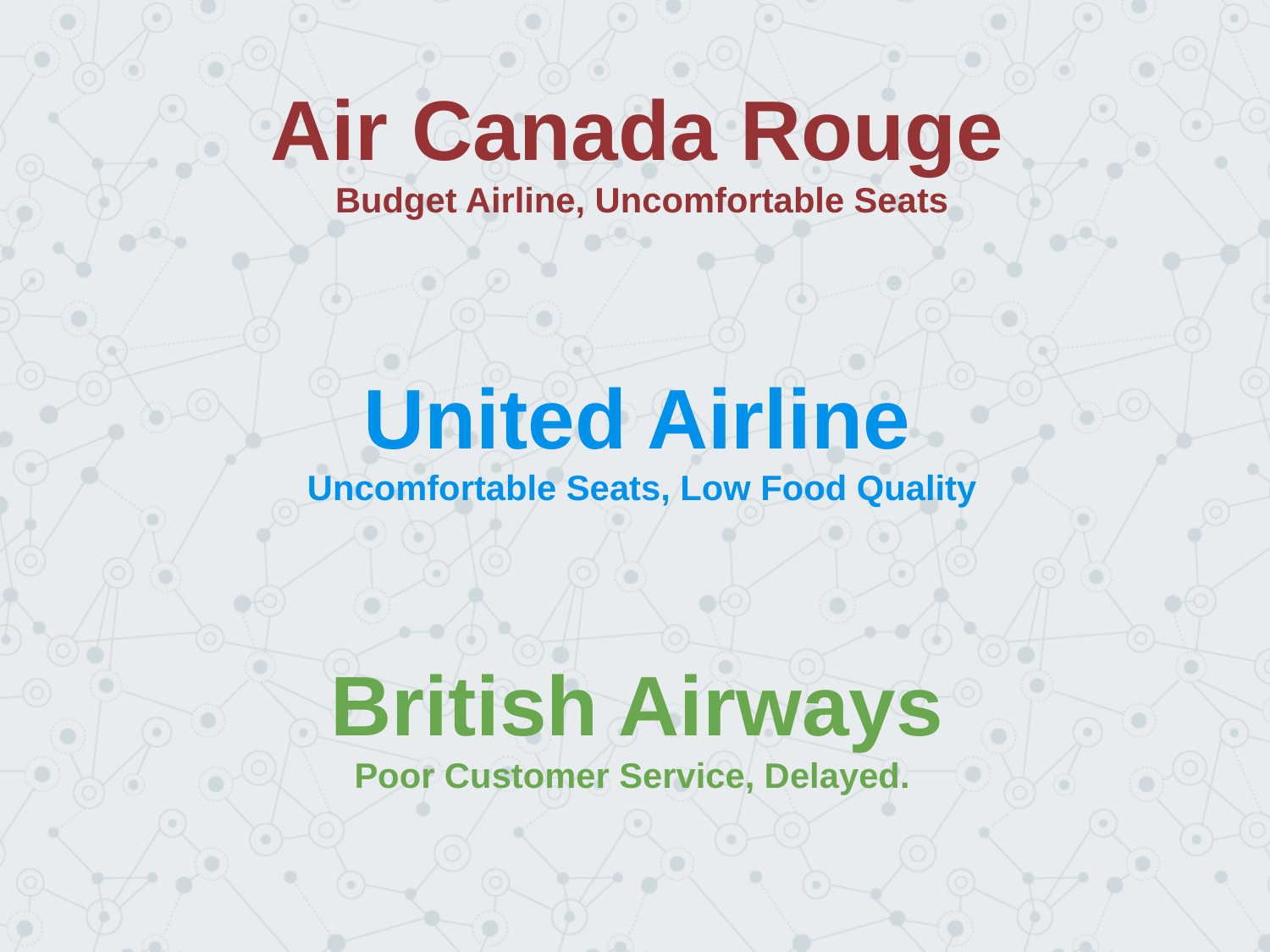

Air Canada Rouge
 Budget Airline, Uncomfortable Seats

United Airline
 Uncomfortable Seats, Low Food Quality

British Airways
Poor Customer Service, Delayed.

29